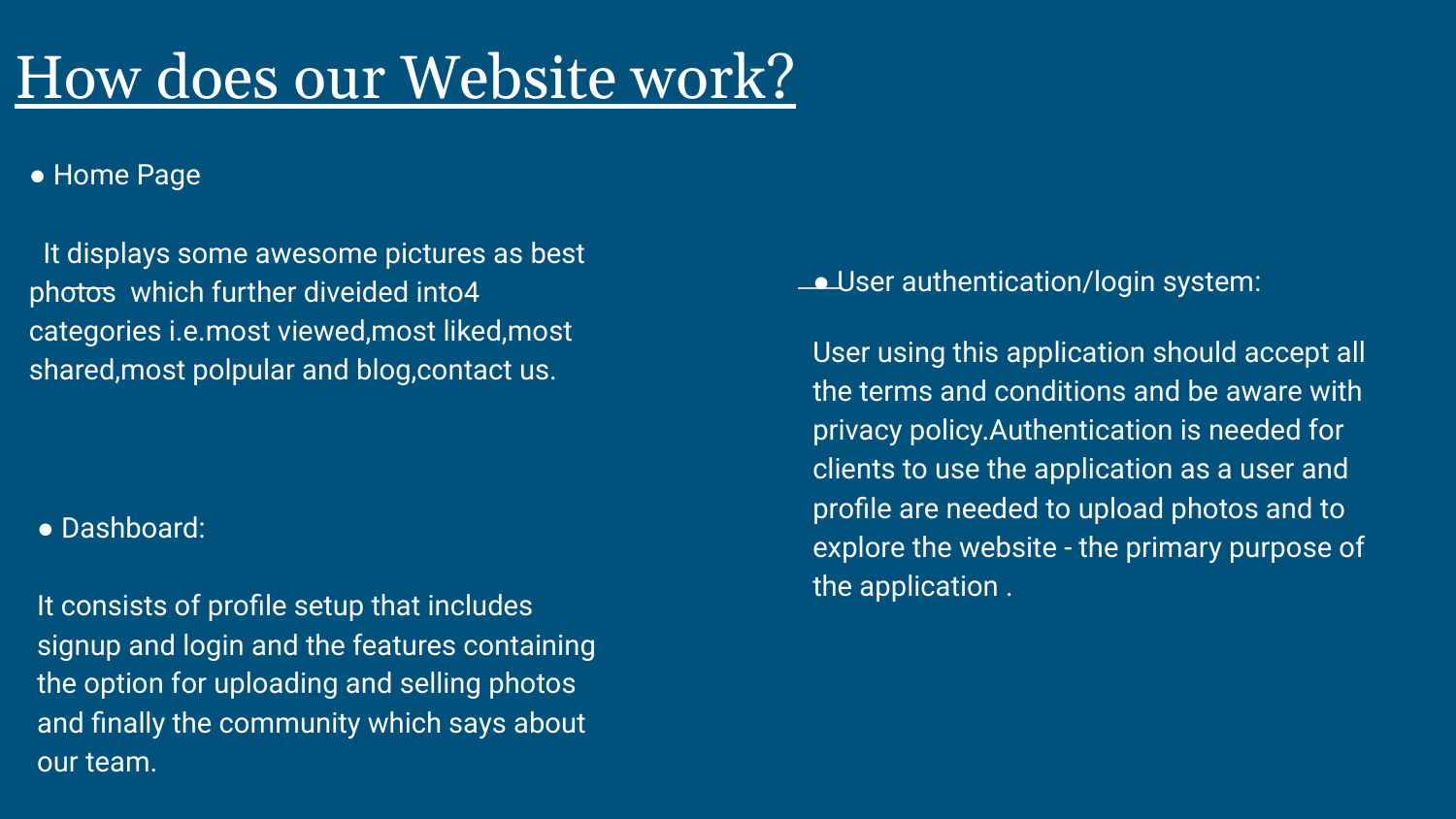

How does our Website work?
● Home Page

  It displays some awesome pictures as best photos  which further diveided into4 categories i.e.most viewed,most liked,most shared,most polpular and blog,contact us.

● User authentication/login system:
User using this application should accept all the terms and conditions and be aware with privacy policy.Authentication is needed for clients to use the application as a user and profile are needed to upload photos and to explore the website - the primary purpose of the application .

● Dashboard:

It consists of profile setup that includes signup and login and the features containing the option for uploading and selling photos and finally the community which says about our team.